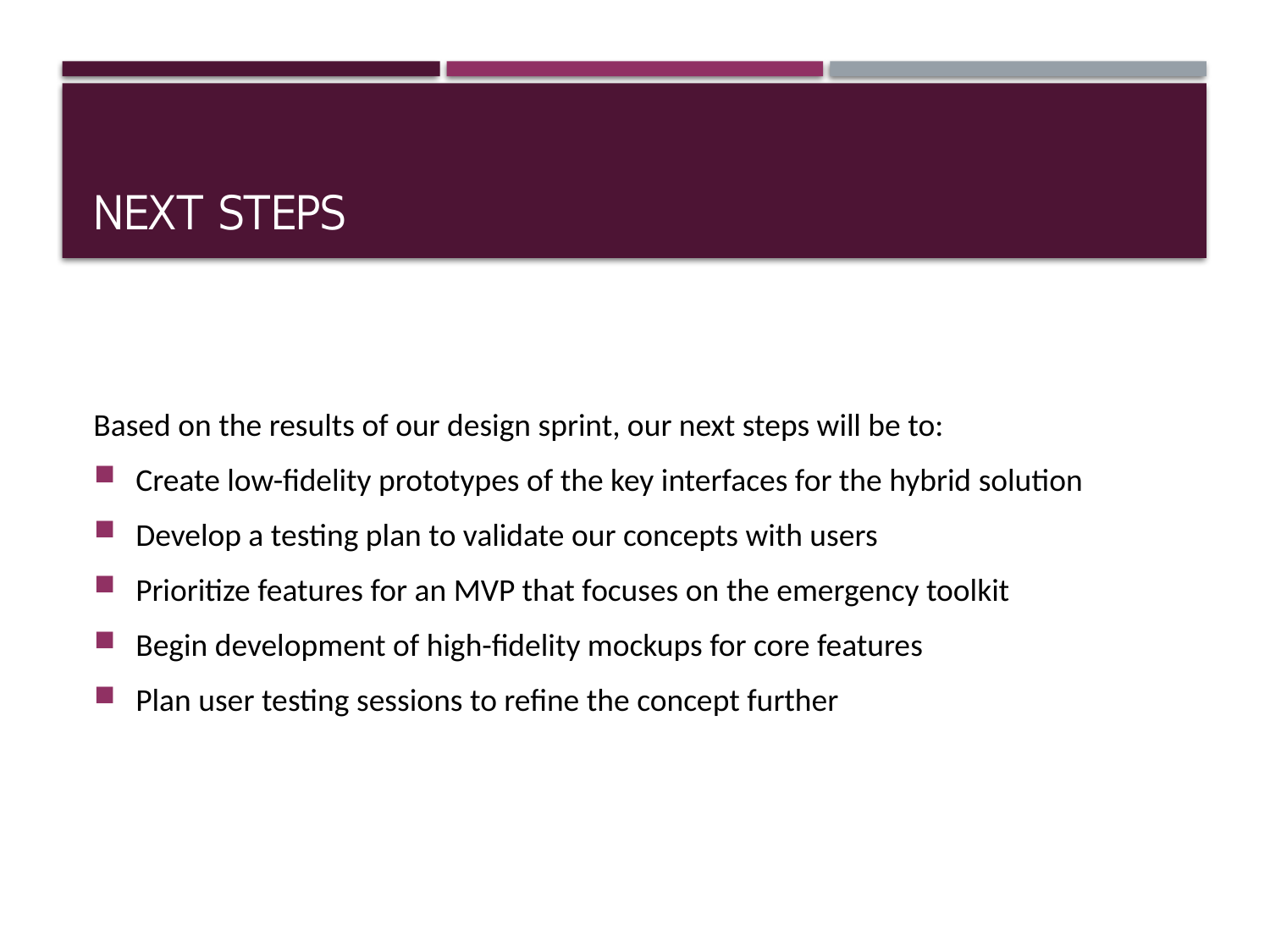

# Next Steps
Based on the results of our design sprint, our next steps will be to:
Create low-fidelity prototypes of the key interfaces for the hybrid solution
Develop a testing plan to validate our concepts with users
Prioritize features for an MVP that focuses on the emergency toolkit
Begin development of high-fidelity mockups for core features
Plan user testing sessions to refine the concept further